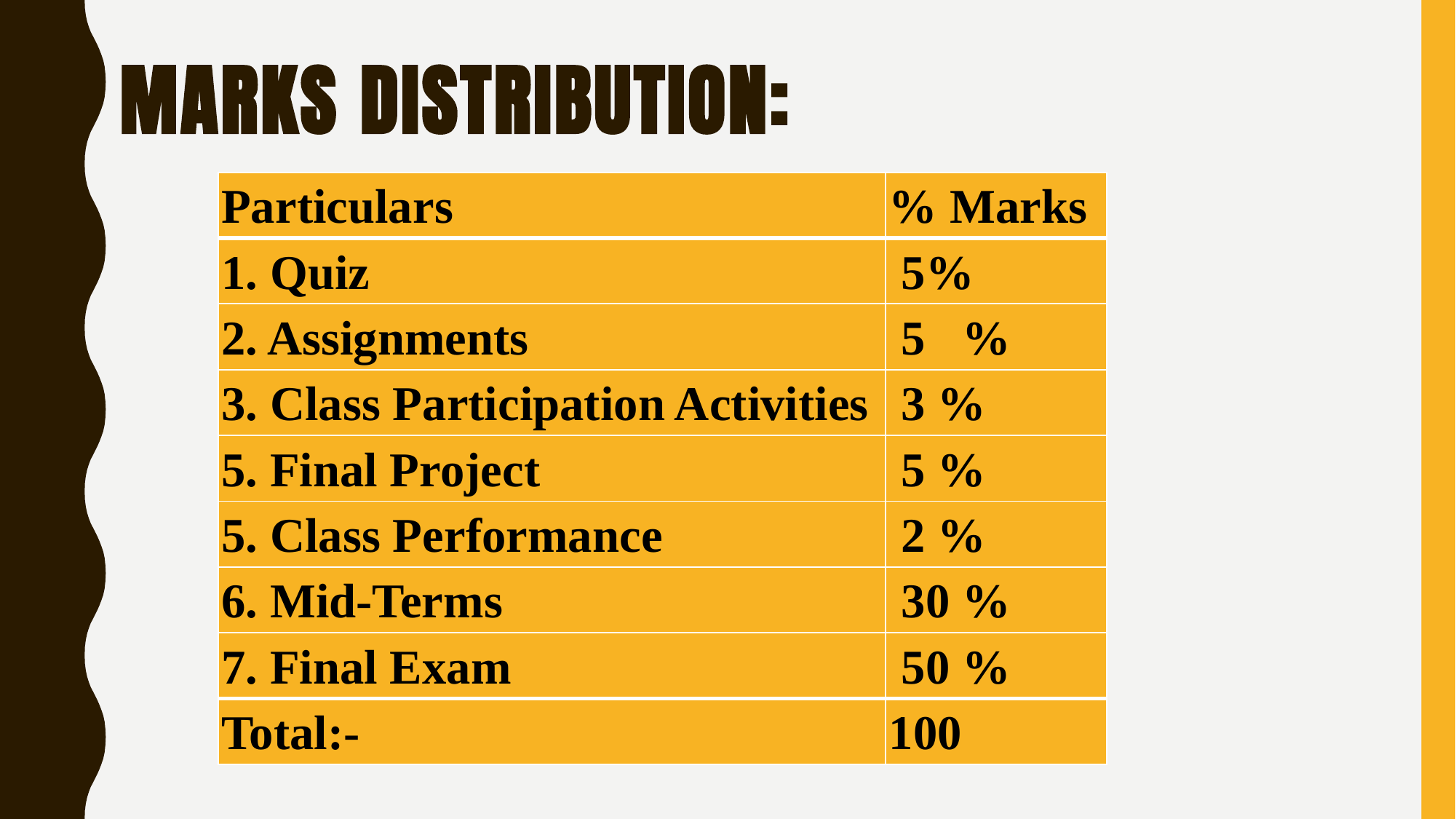

# Marks Distribution:
| Particulars | % Marks |
| --- | --- |
| 1. Quiz | 5% |
| 2. Assignments | 5 % |
| 3. Class Participation Activities | 3 % |
| 5. Final Project | 5 % |
| 5. Class Performance | 2 % |
| 6. Mid-Terms | 30 % |
| 7. Final Exam | 50 % |
| Total:- | 100 |